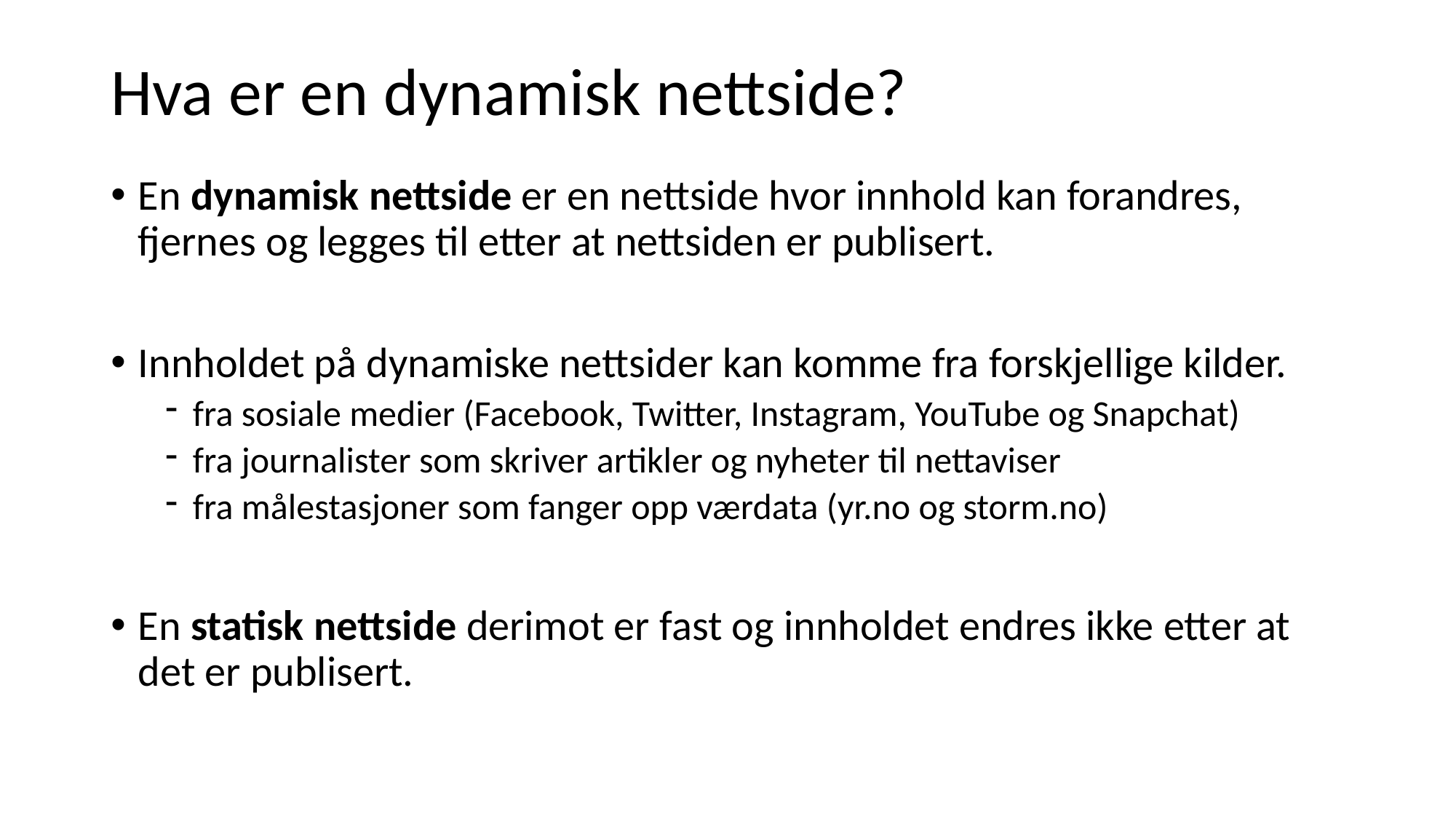

# Hva er en dynamisk nettside?
En dynamisk nettside er en nettside hvor innhold kan forandres, fjernes og legges til etter at nettsiden er publisert.

Innholdet på dynamiske nettsider kan komme fra forskjellige kilder.
fra sosiale medier (Facebook, Twitter, Instagram, YouTube og Snapchat)
fra journalister som skriver artikler og nyheter til nettaviser
fra målestasjoner som fanger opp værdata (yr.no og storm.no)

En statisk nettside derimot er fast og innholdet endres ikke etter at det er publisert.